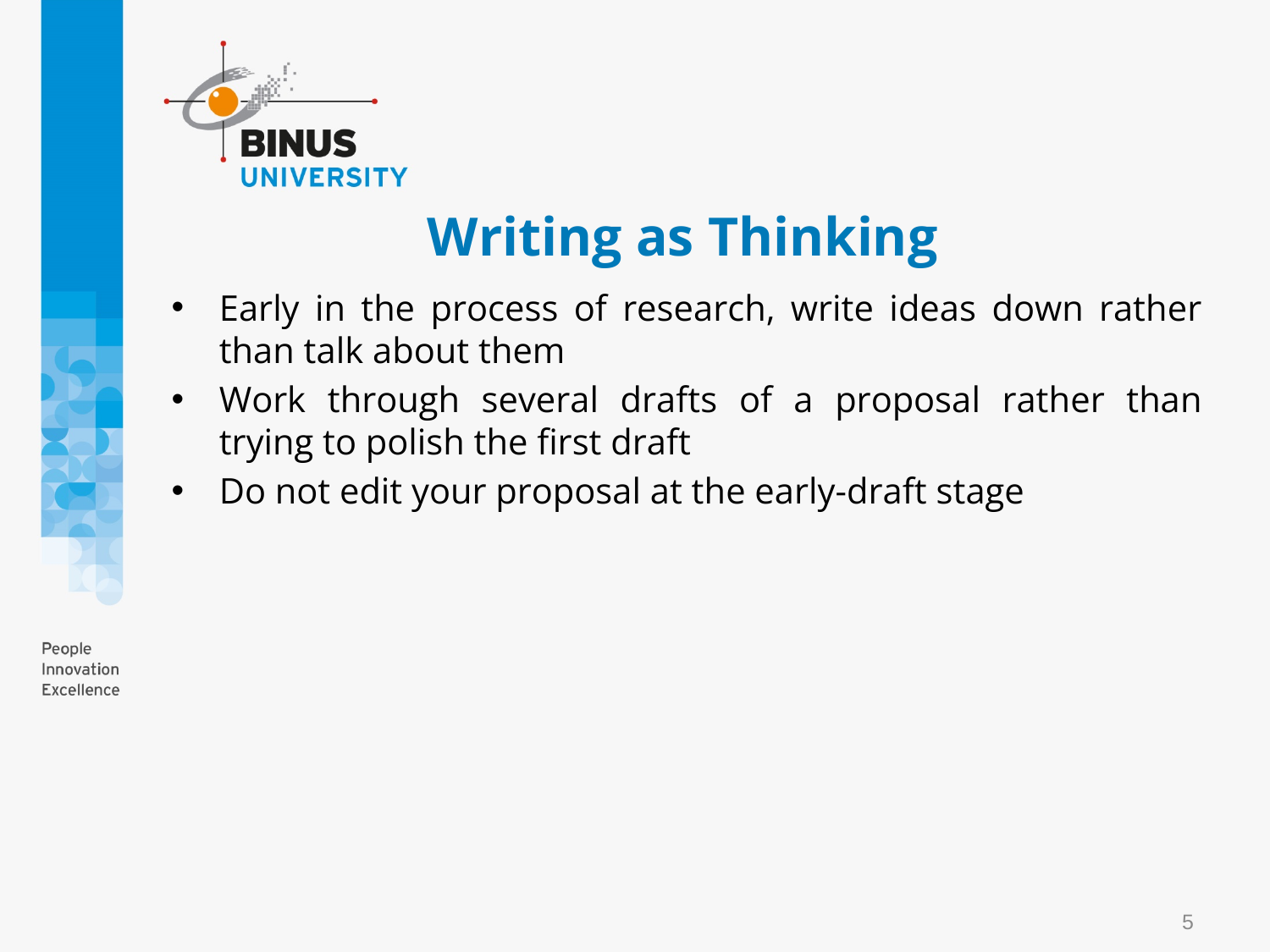

# Writing as Thinking
Early in the process of research, write ideas down rather than talk about them
Work through several drafts of a proposal rather than trying to polish the first draft
Do not edit your proposal at the early-draft stage

5